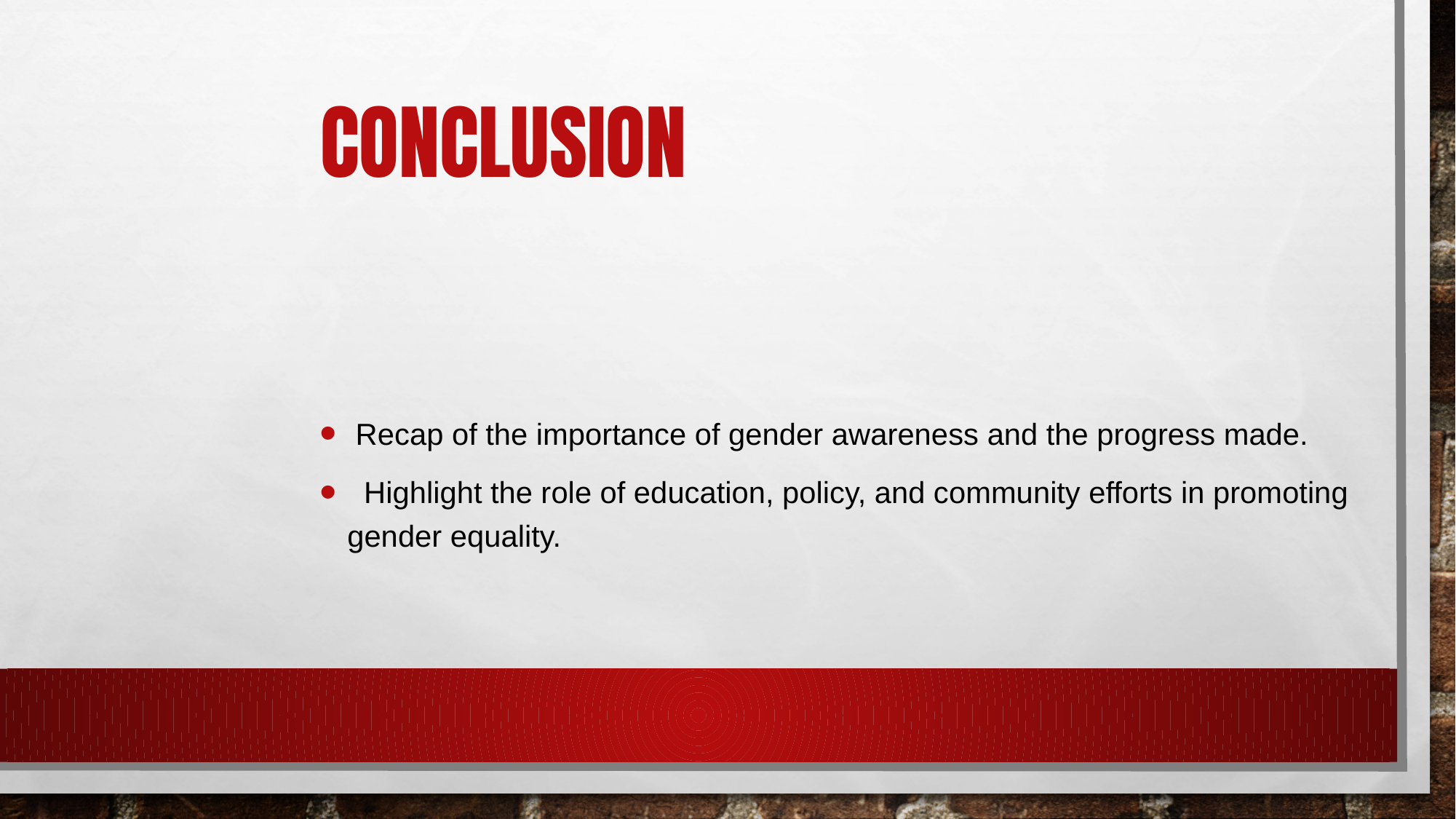

# Conclusion
 Recap of the importance of gender awareness and the progress made.
  Highlight the role of education, policy, and community efforts in promoting gender equality.